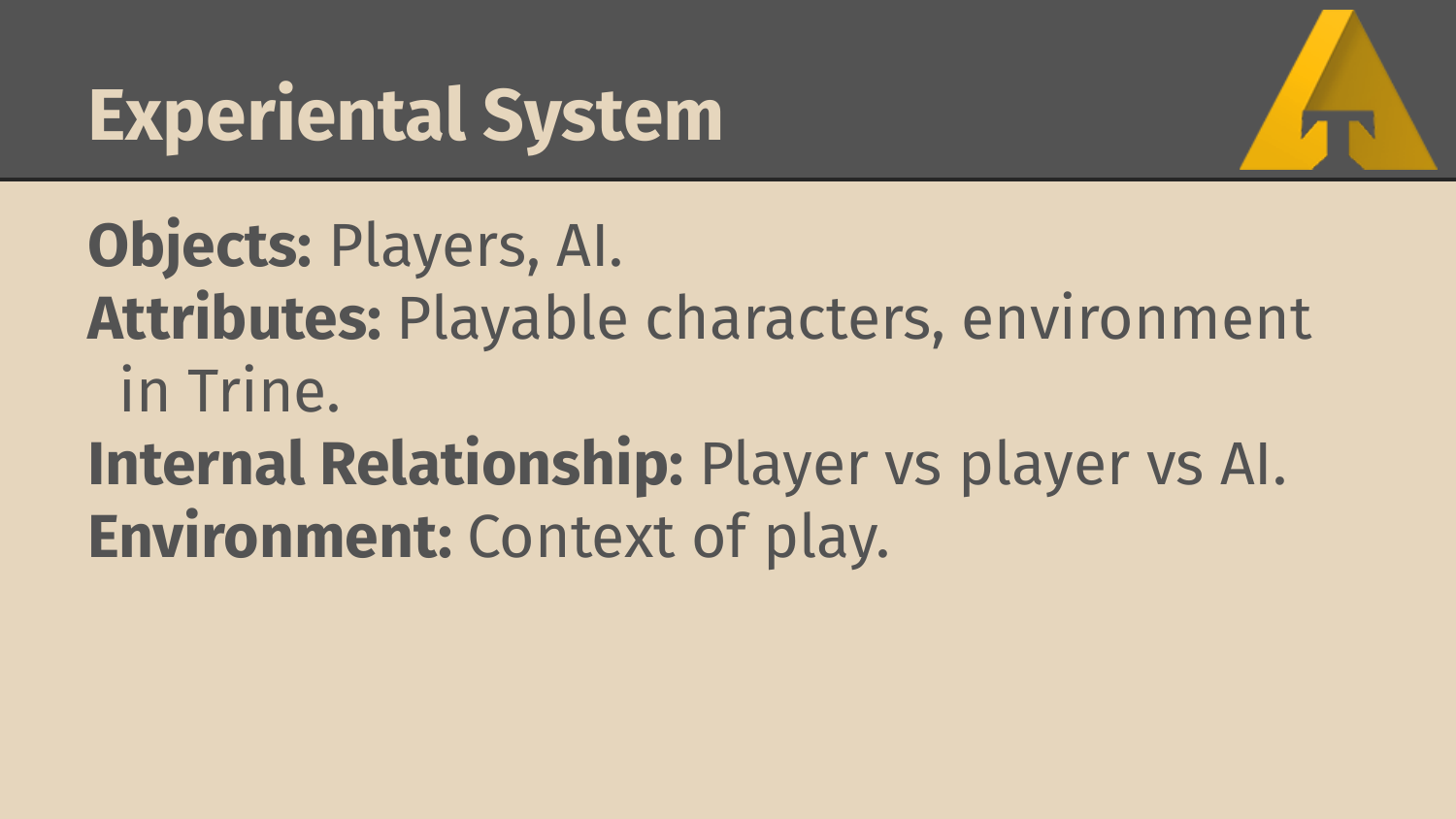

# Experiental System
Objects: Players, AI.
Attributes: Playable characters, environment      in Trine.
Internal Relationship: Player vs player vs AI.
Environment: Context of play.